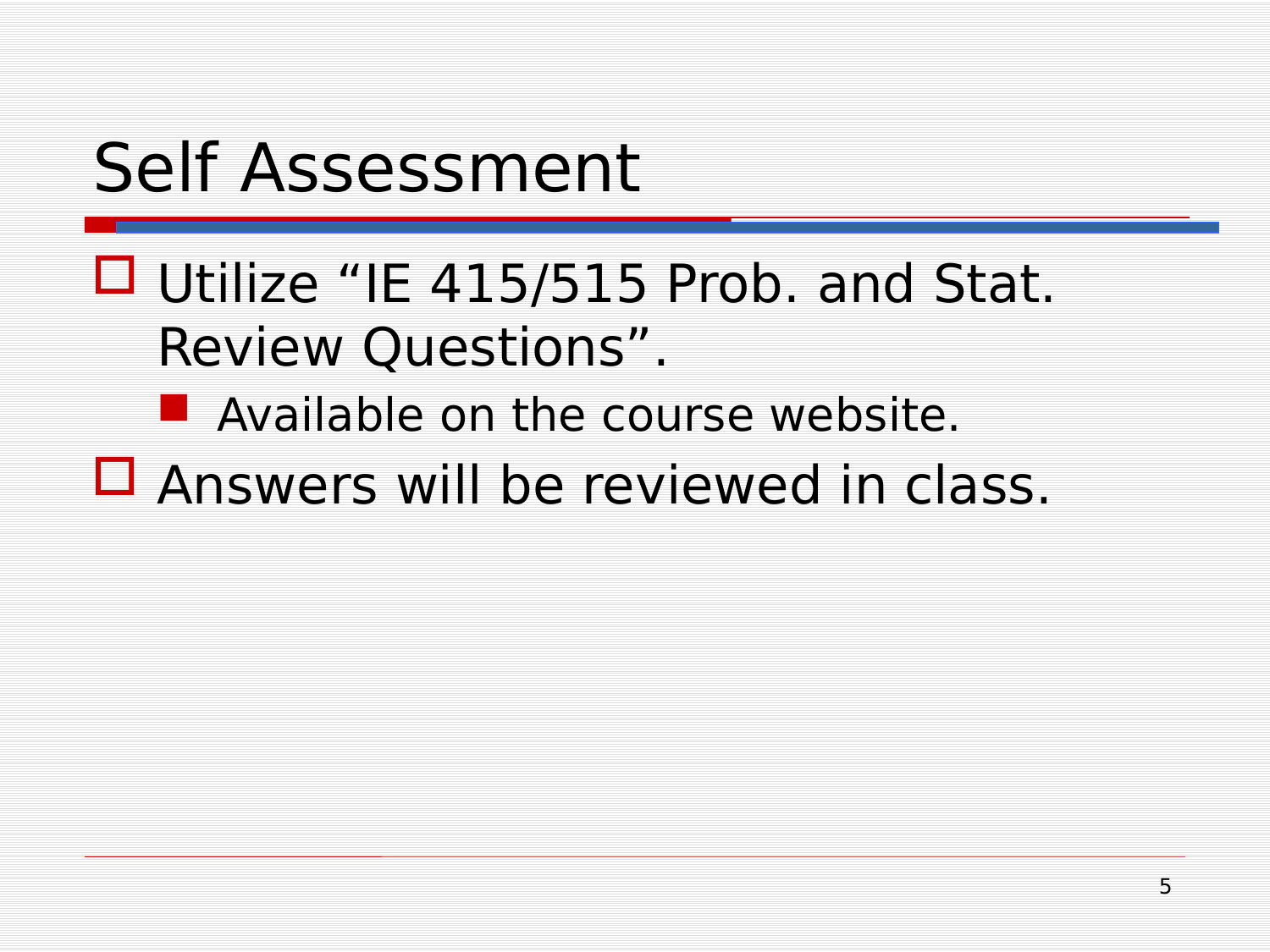

# Self Assessment
Utilize “IE 415/515 Prob. and Stat. Review Questions”.
Available on the course website.
Answers will be reviewed in class.
5